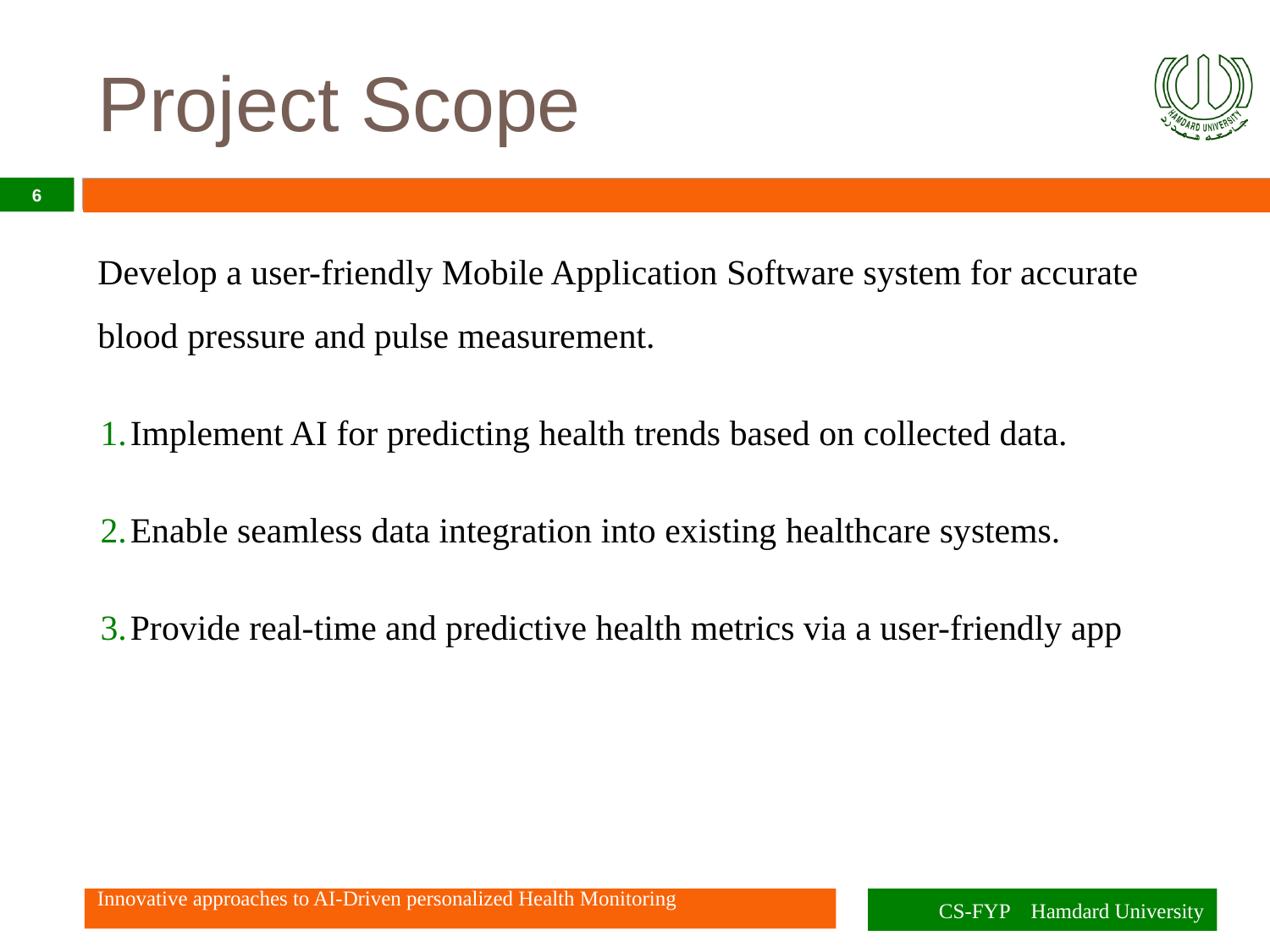

# Project Scope
6
Develop a user-friendly Mobile Application Software system for accurate blood pressure and pulse measurement.
Implement AI for predicting health trends based on collected data.
Enable seamless data integration into existing healthcare systems.
Provide real-time and predictive health metrics via a user-friendly app

Innovative approaches to AI-Driven personalized Health Monitoring

CS-FYP    Hamdard University